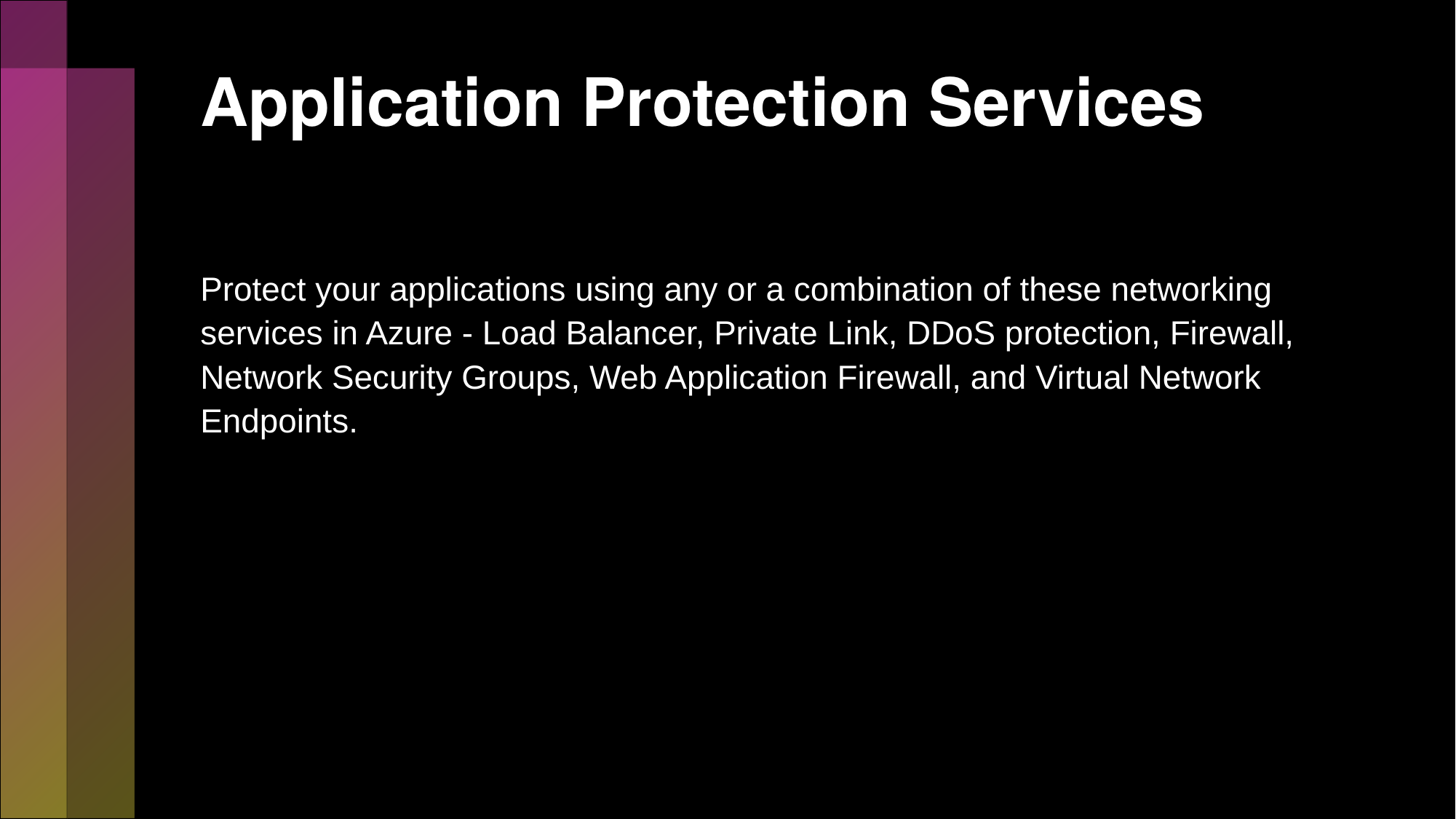

# Application Protection Services
Protect your applications using any or a combination of these networking services in Azure - Load Balancer, Private Link, DDoS protection, Firewall, Network Security Groups, Web Application Firewall, and Virtual Network Endpoints.